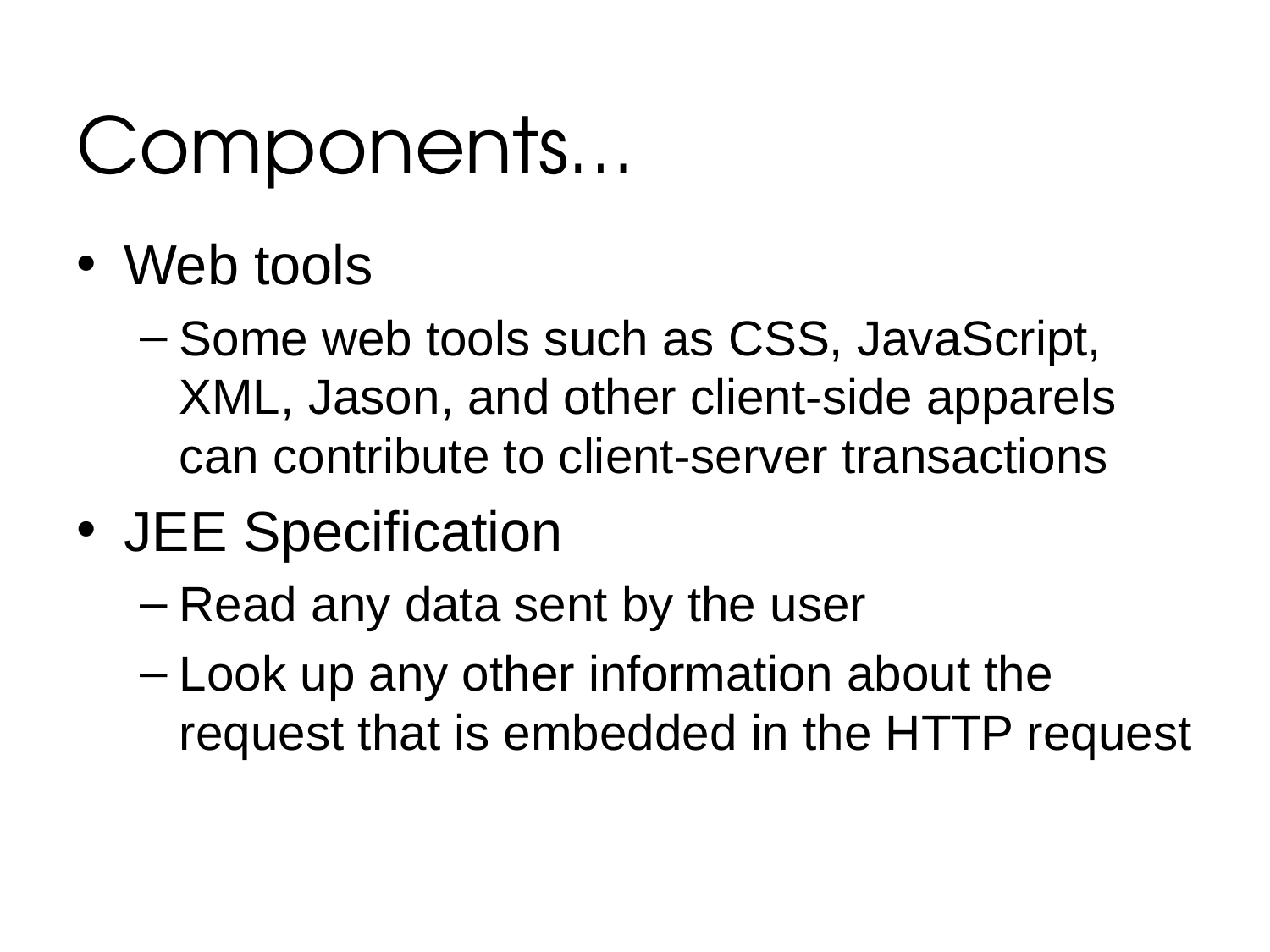

# Components…
Web tools
Some web tools such as CSS, JavaScript, XML, Jason, and other client-side apparels can contribute to client-server transactions
JEE Specification
Read any data sent by the user
Look up any other information about the request that is embedded in the HTTP request